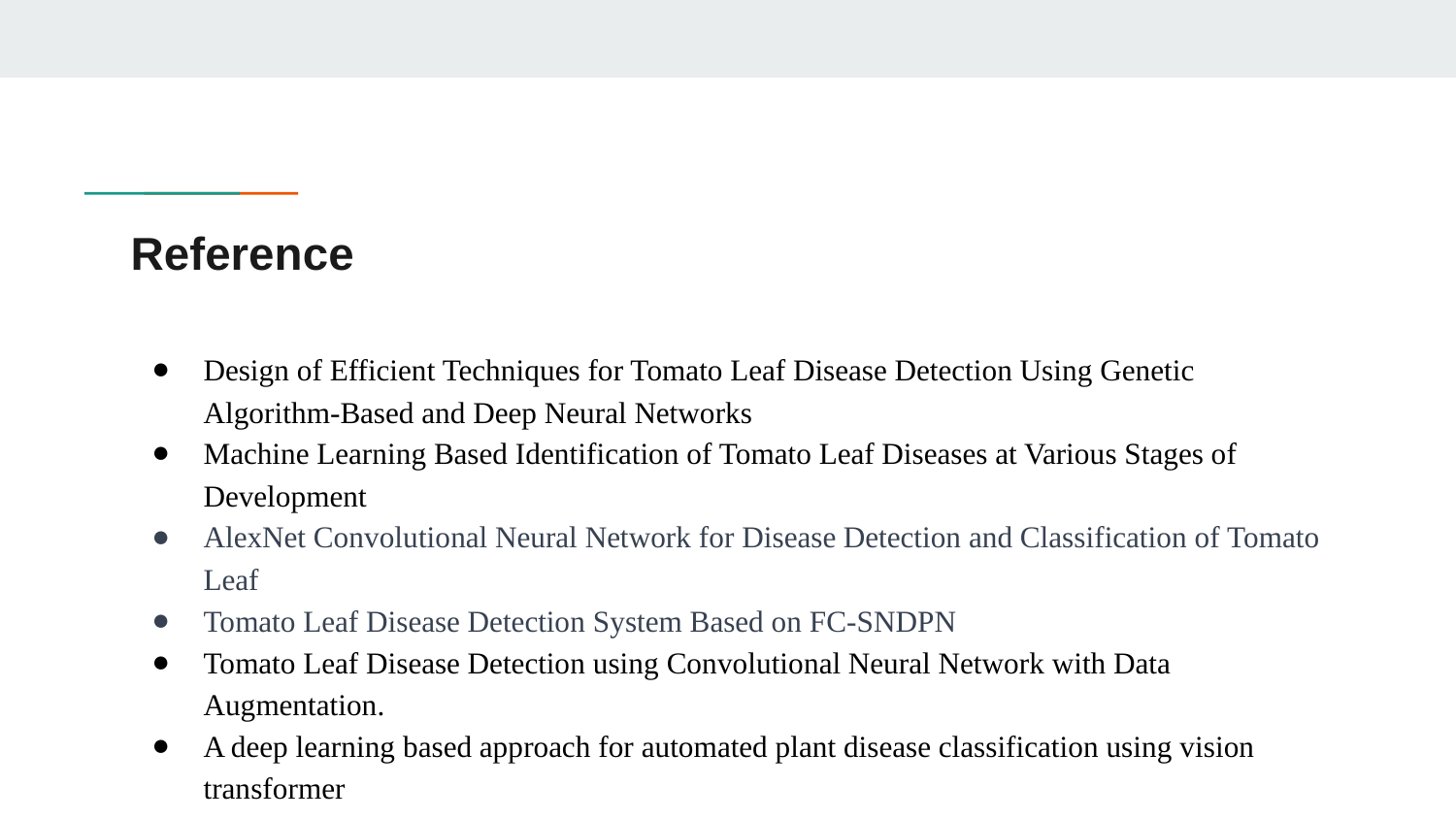

# Reference
Design of Efficient Techniques for Tomato Leaf Disease Detection Using Genetic Algorithm-Based and Deep Neural Networks
Machine Learning Based Identification of Tomato Leaf Diseases at Various Stages of Development
AlexNet Convolutional Neural Network for Disease Detection and Classification of Tomato Leaf
Tomato Leaf Disease Detection System Based on FC-SNDPN
Tomato Leaf Disease Detection using Convolutional Neural Network with Data Augmentation.
A deep learning based approach for automated plant disease classification using vision transformer